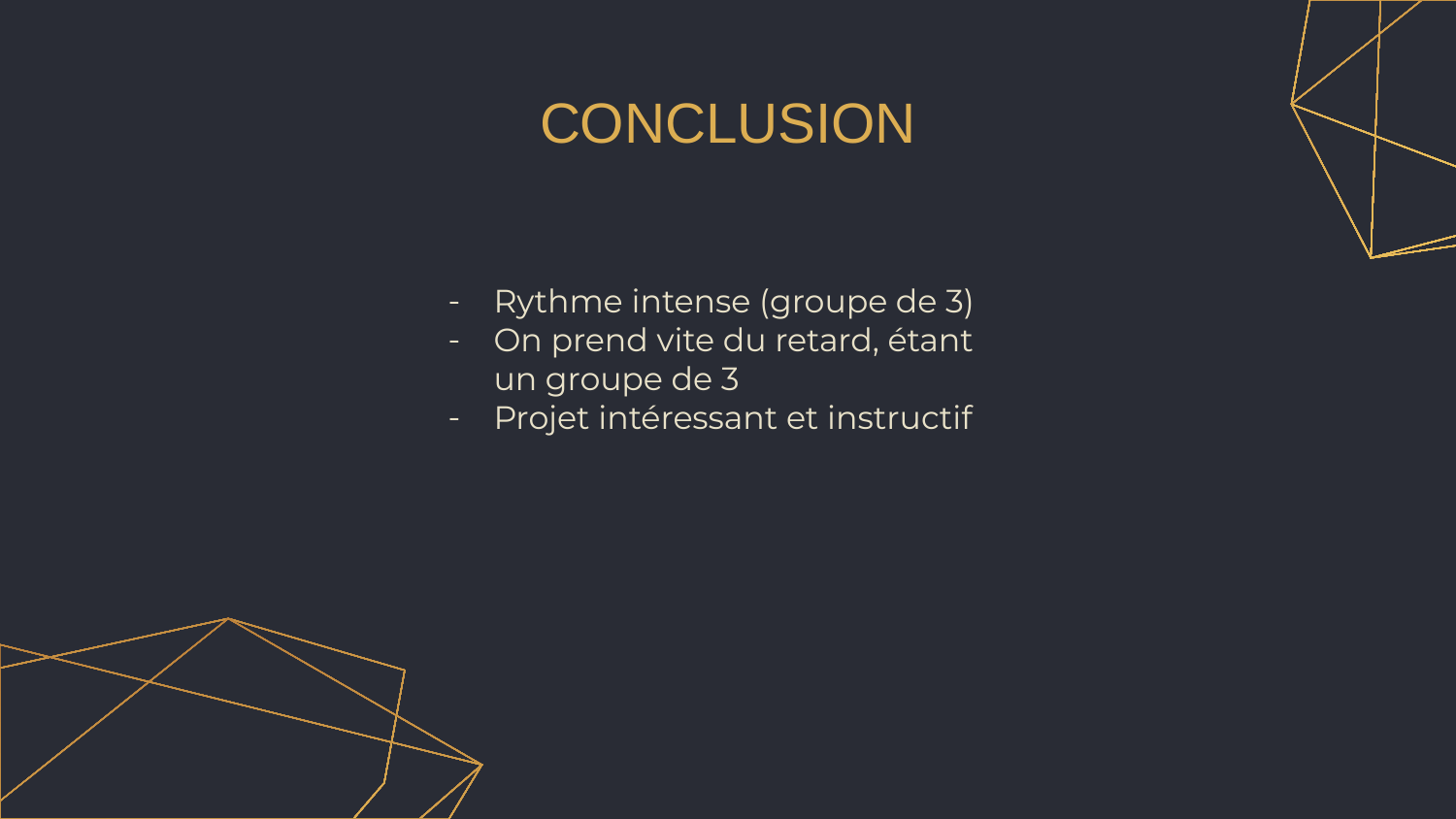

# CONCLUSION
Rythme intense (groupe de 3)
On prend vite du retard, étant un groupe de 3
Projet intéressant et instructif